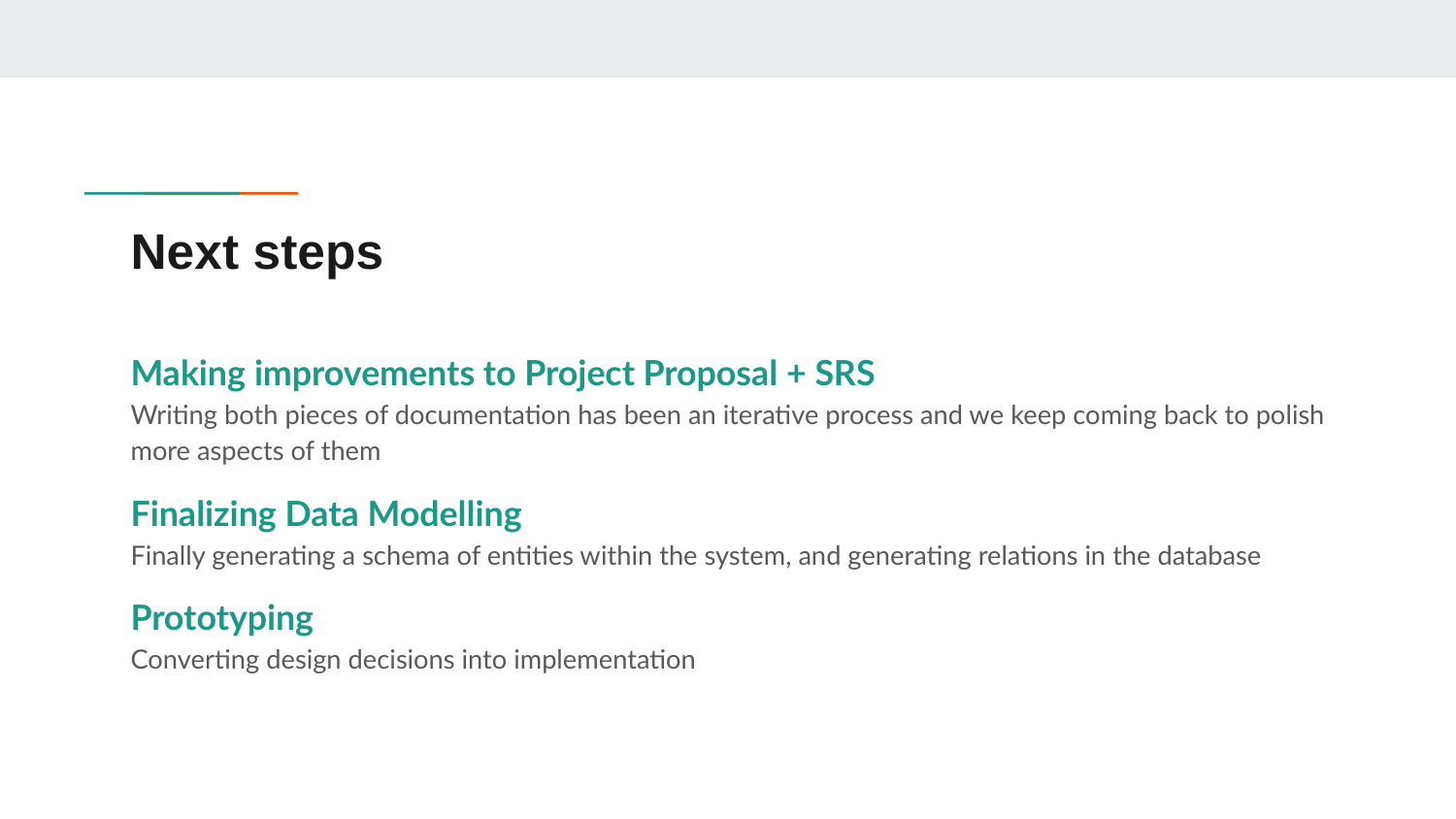

# Next steps
Making improvements to Project Proposal + SRS
Writing both pieces of documentation has been an iterative process and we keep coming back to polish more aspects of them
Finalizing Data Modelling
Finally generating a schema of entities within the system, and generating relations in the database
Prototyping
Converting design decisions into implementation